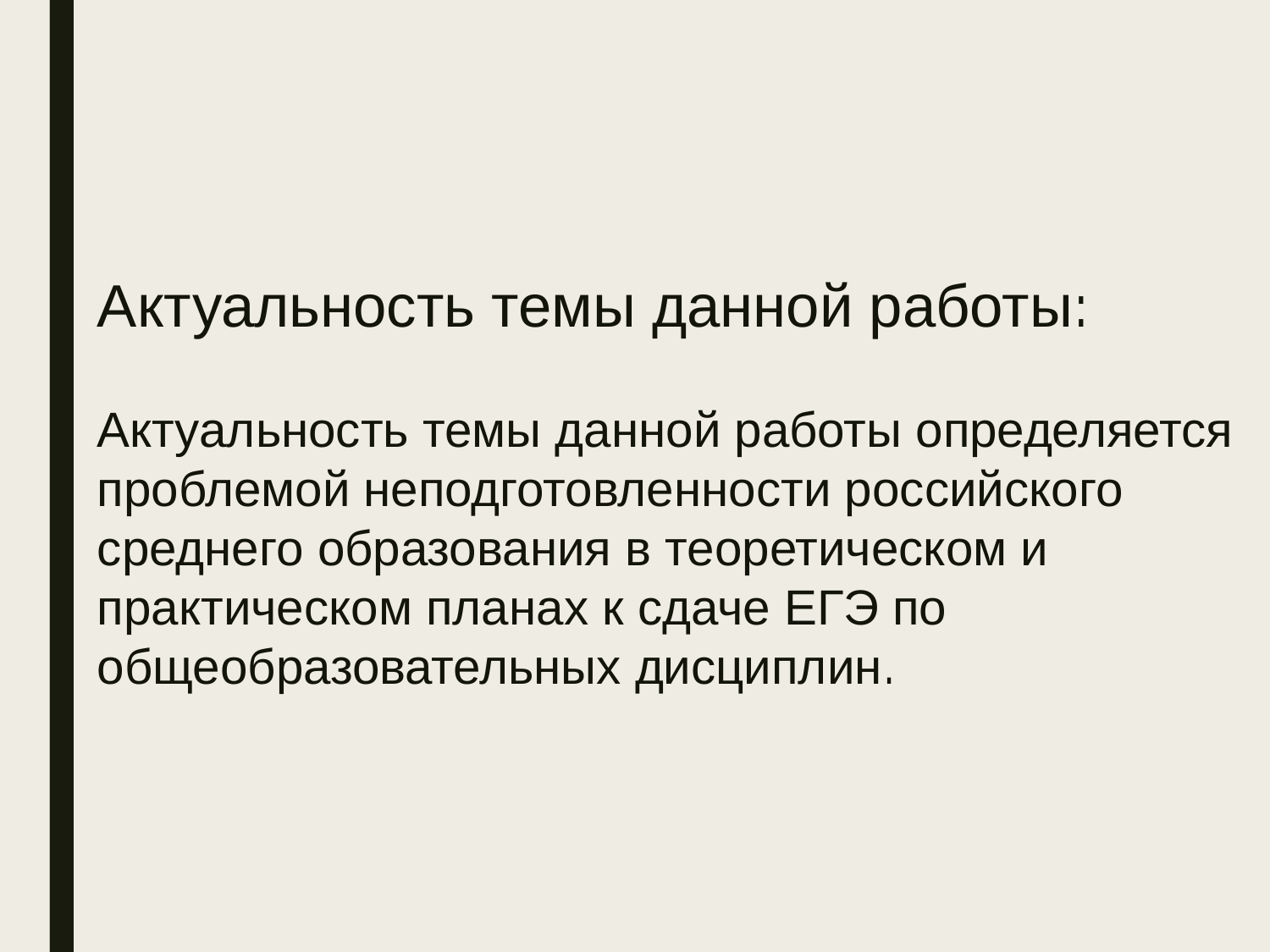

Актуальность темы данной работы:

Актуальность темы данной работы определяется проблемой неподготовленности российского среднего образования в теоретическом и практическом планах к сдаче ЕГЭ по общеобразовательных дисциплин.